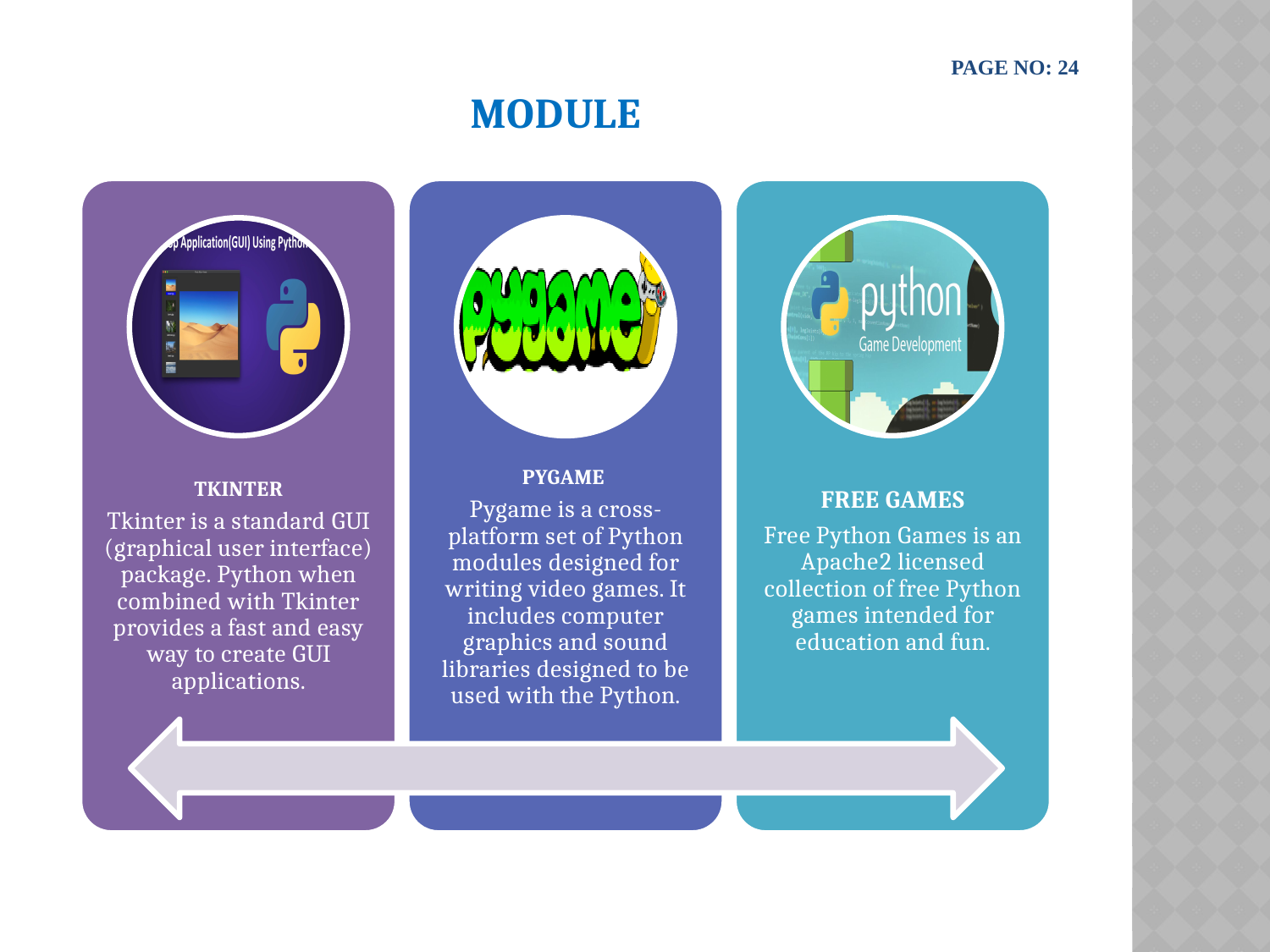

PAGE NO: 24
MODULE

TKINTER
Tkinter is a standard GUI (graphical user interface) package. Python when combined with Tkinter provides a fast and easy way to create GUI applications.

PYGAME
Pygame is a cross-platform set of Python modules designed for writing video games. It includes computer graphics and sound libraries designed to be used with the Python.
FREE GAMES
Free Python Games is an Apache2 licensed collection of free Python games intended for education and fun.